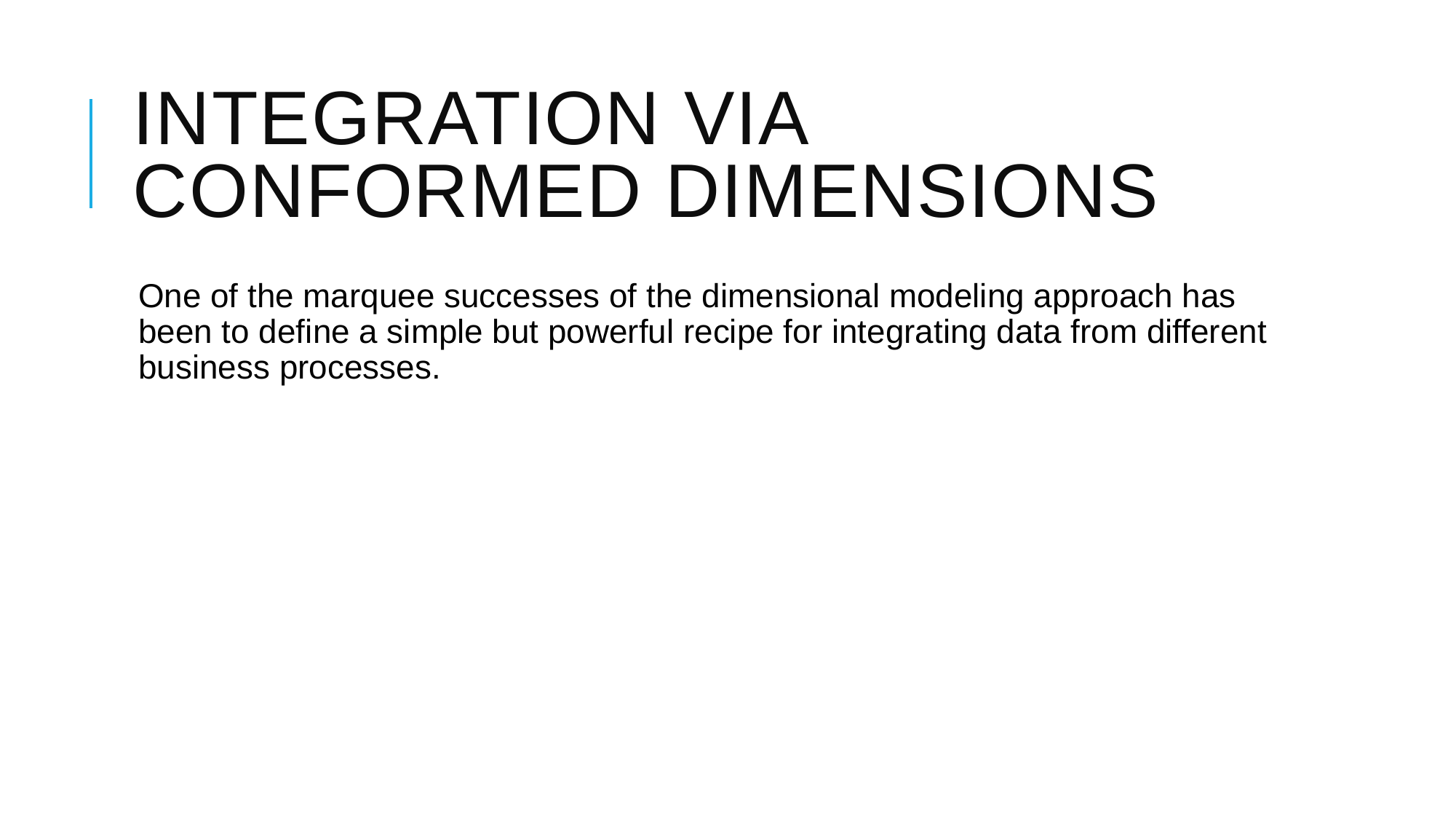

# Integration via Conformed Dimensions
One of the marquee successes of the dimensional modeling approach has been to define a simple but powerful recipe for integrating data from different business processes.